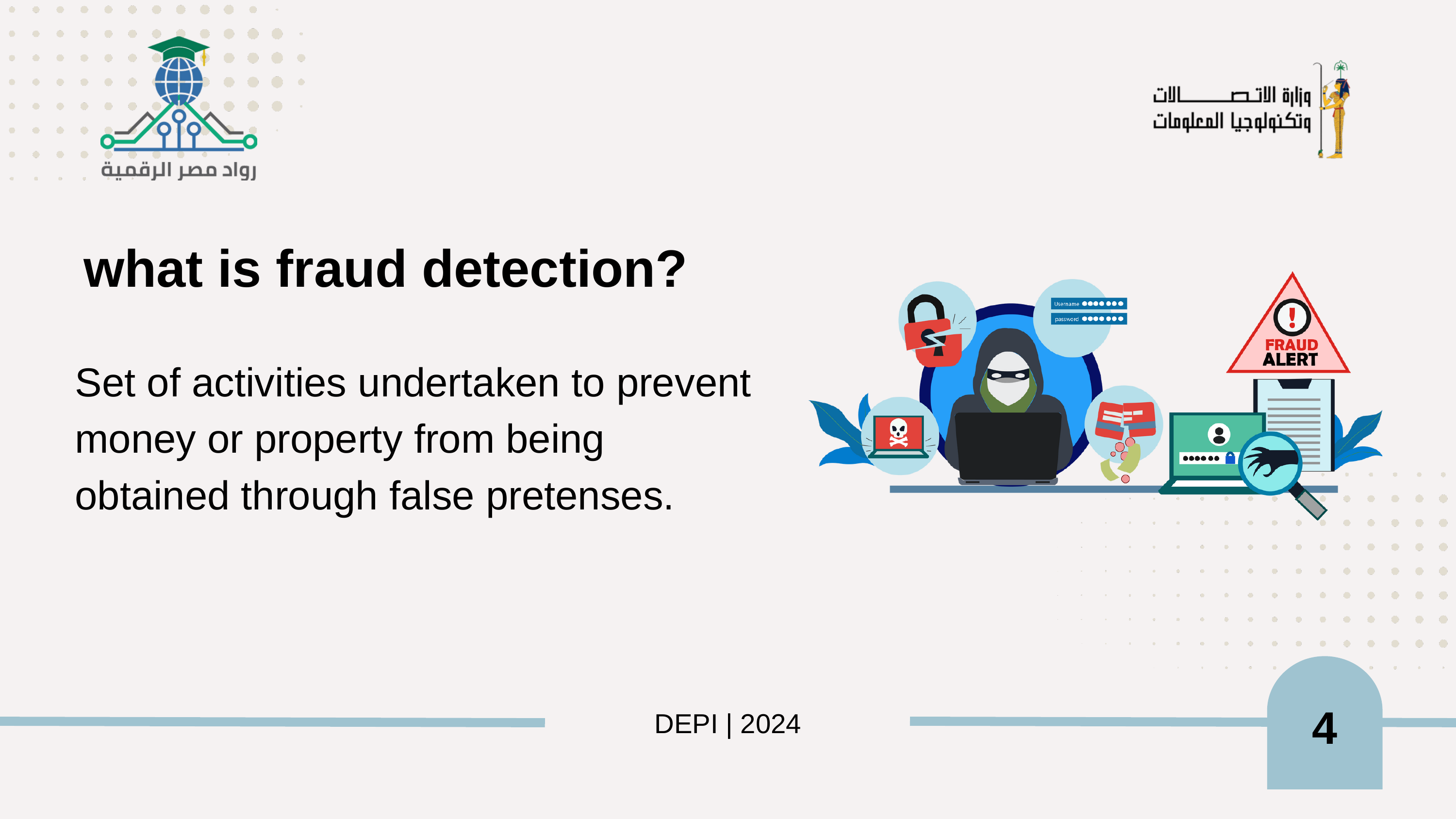

what is fraud detection?

Set of activities undertaken to prevent money or property from being obtained through false pretenses.

4
DEPI | 2024